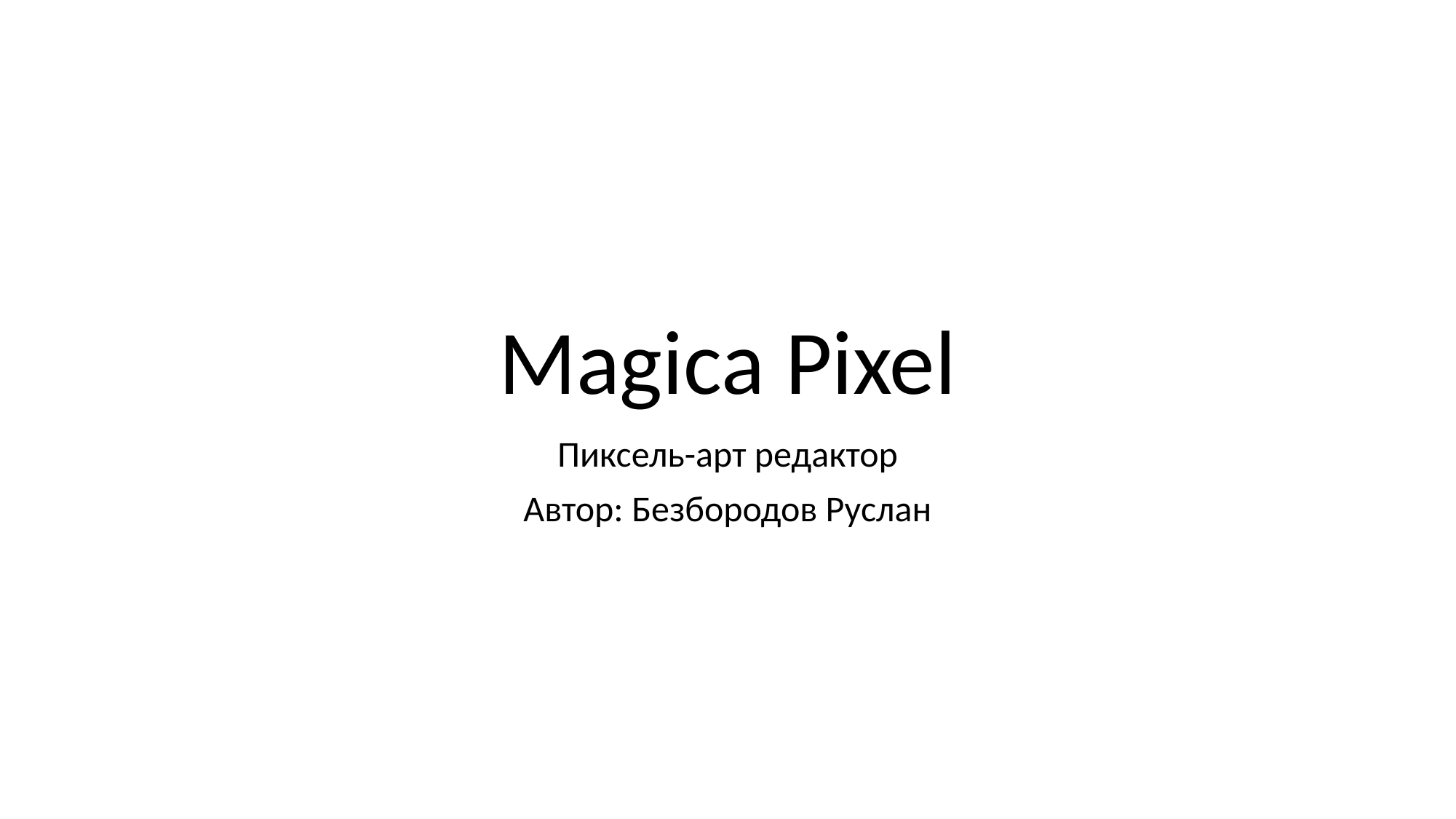

# Magica Pixel
Пиксель-арт редактор
Автор: Безбородов Руслан